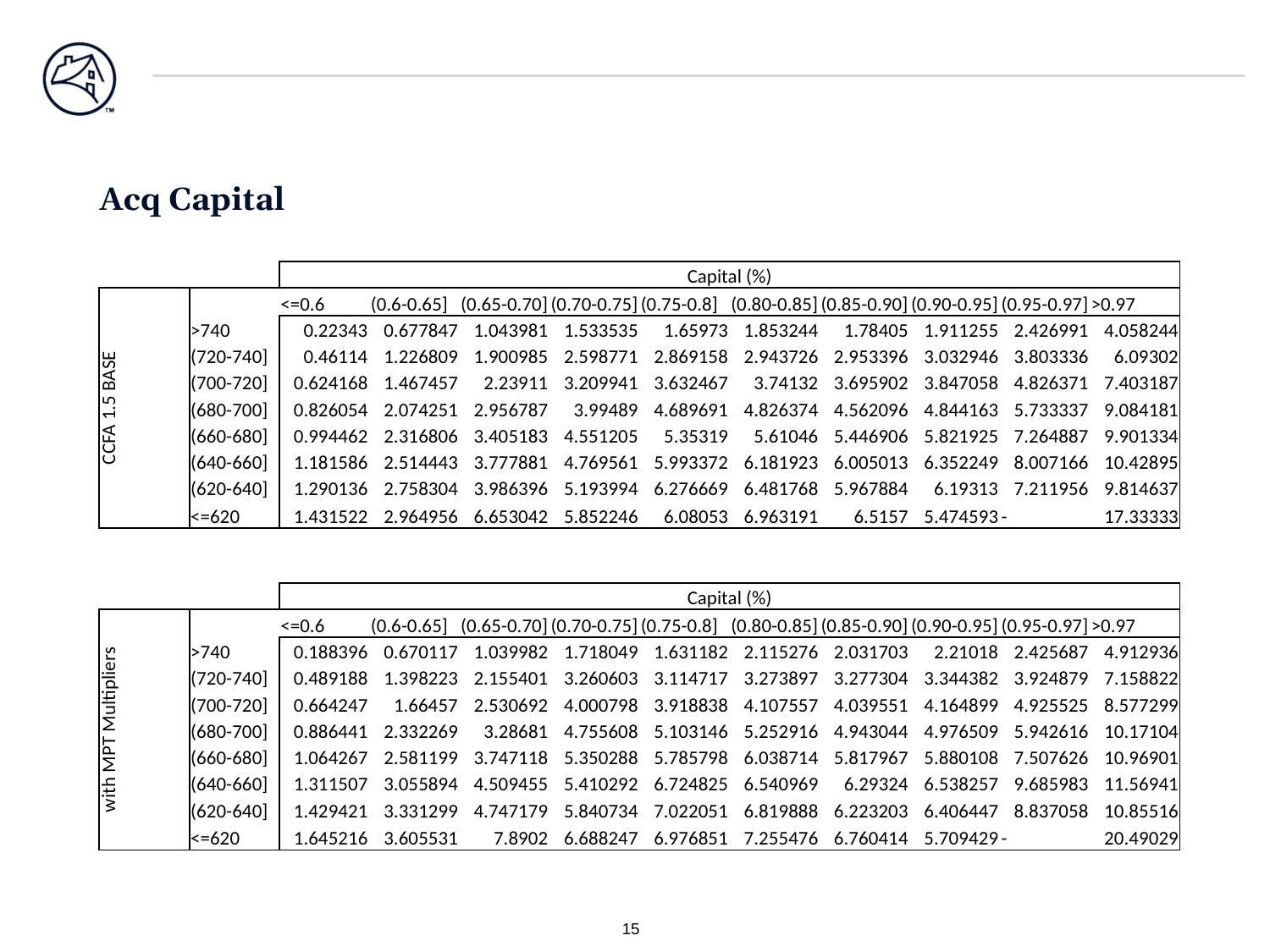

# Acq Capital
|  |  | Capital (%) |  |  |  |  |  |  |  |  |  |
| --- | --- | --- | --- | --- | --- | --- | --- | --- | --- | --- | --- |
| CCFA 1.5 BASE |  | <=0.6 | (0.6-0.65] | (0.65-0.70] | (0.70-0.75] | (0.75-0.8] | (0.80-0.85] | (0.85-0.90] | (0.90-0.95] | (0.95-0.97] | >0.97 |
|  | >740 | 0.22343 | 0.677847 | 1.043981 | 1.533535 | 1.65973 | 1.853244 | 1.78405 | 1.911255 | 2.426991 | 4.058244 |
|  | (720-740] | 0.46114 | 1.226809 | 1.900985 | 2.598771 | 2.869158 | 2.943726 | 2.953396 | 3.032946 | 3.803336 | 6.09302 |
|  | (700-720] | 0.624168 | 1.467457 | 2.23911 | 3.209941 | 3.632467 | 3.74132 | 3.695902 | 3.847058 | 4.826371 | 7.403187 |
|  | (680-700] | 0.826054 | 2.074251 | 2.956787 | 3.99489 | 4.689691 | 4.826374 | 4.562096 | 4.844163 | 5.733337 | 9.084181 |
|  | (660-680] | 0.994462 | 2.316806 | 3.405183 | 4.551205 | 5.35319 | 5.61046 | 5.446906 | 5.821925 | 7.264887 | 9.901334 |
|  | (640-660] | 1.181586 | 2.514443 | 3.777881 | 4.769561 | 5.993372 | 6.181923 | 6.005013 | 6.352249 | 8.007166 | 10.42895 |
|  | (620-640] | 1.290136 | 2.758304 | 3.986396 | 5.193994 | 6.276669 | 6.481768 | 5.967884 | 6.19313 | 7.211956 | 9.814637 |
|  | <=620 | 1.431522 | 2.964956 | 6.653042 | 5.852246 | 6.08053 | 6.963191 | 6.5157 | 5.474593 | - | 17.33333 |
|  |  | Capital (%) |  |  |  |  |  |  |  |  |  |
| --- | --- | --- | --- | --- | --- | --- | --- | --- | --- | --- | --- |
| with MPT Multipliers |  | <=0.6 | (0.6-0.65] | (0.65-0.70] | (0.70-0.75] | (0.75-0.8] | (0.80-0.85] | (0.85-0.90] | (0.90-0.95] | (0.95-0.97] | >0.97 |
|  | >740 | 0.188396 | 0.670117 | 1.039982 | 1.718049 | 1.631182 | 2.115276 | 2.031703 | 2.21018 | 2.425687 | 4.912936 |
|  | (720-740] | 0.489188 | 1.398223 | 2.155401 | 3.260603 | 3.114717 | 3.273897 | 3.277304 | 3.344382 | 3.924879 | 7.158822 |
|  | (700-720] | 0.664247 | 1.66457 | 2.530692 | 4.000798 | 3.918838 | 4.107557 | 4.039551 | 4.164899 | 4.925525 | 8.577299 |
|  | (680-700] | 0.886441 | 2.332269 | 3.28681 | 4.755608 | 5.103146 | 5.252916 | 4.943044 | 4.976509 | 5.942616 | 10.17104 |
|  | (660-680] | 1.064267 | 2.581199 | 3.747118 | 5.350288 | 5.785798 | 6.038714 | 5.817967 | 5.880108 | 7.507626 | 10.96901 |
|  | (640-660] | 1.311507 | 3.055894 | 4.509455 | 5.410292 | 6.724825 | 6.540969 | 6.29324 | 6.538257 | 9.685983 | 11.56941 |
|  | (620-640] | 1.429421 | 3.331299 | 4.747179 | 5.840734 | 7.022051 | 6.819888 | 6.223203 | 6.406447 | 8.837058 | 10.85516 |
|  | <=620 | 1.645216 | 3.605531 | 7.8902 | 6.688247 | 6.976851 | 7.255476 | 6.760414 | 5.709429 | - | 20.49029 |